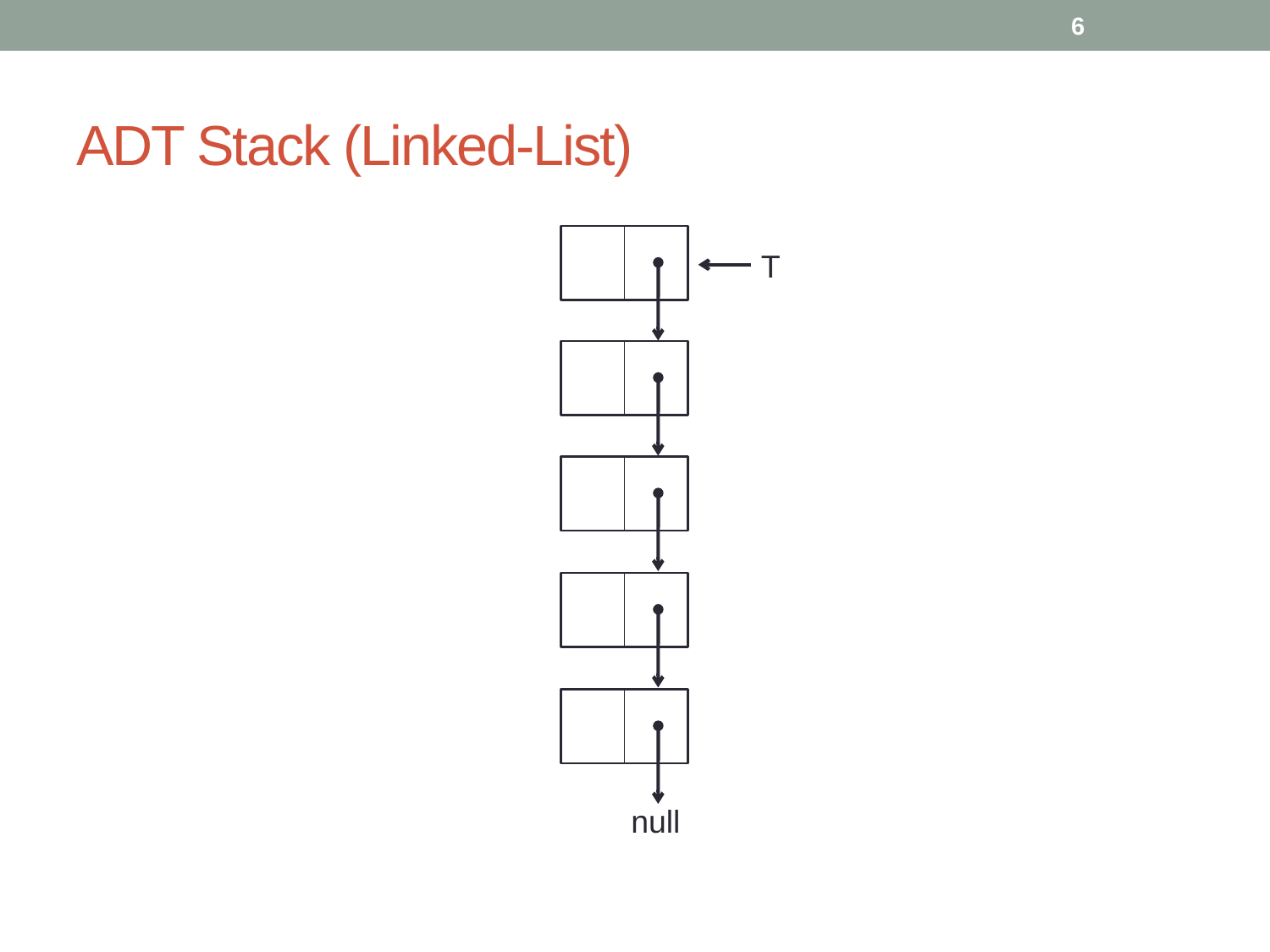

6
# ADT Stack (Linked-List)

T

null